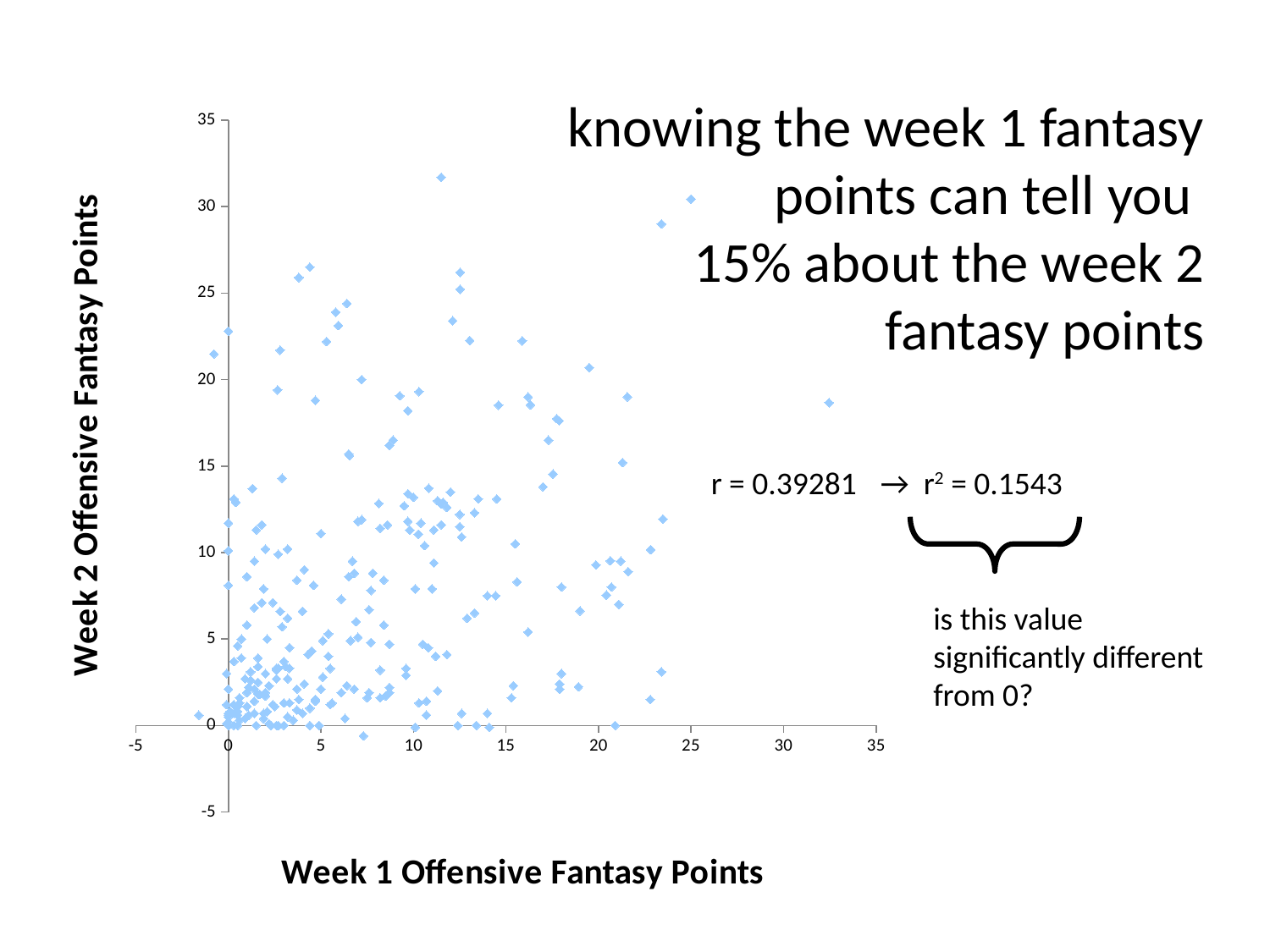

knowing the week 1 fantasy points can tell you
15% about the week 2
fantasy points

### Chart

| Category | Week2 |
|---|---|
r = 0.39281
→  r2 = 0.1543

is this value significantly different from 0?